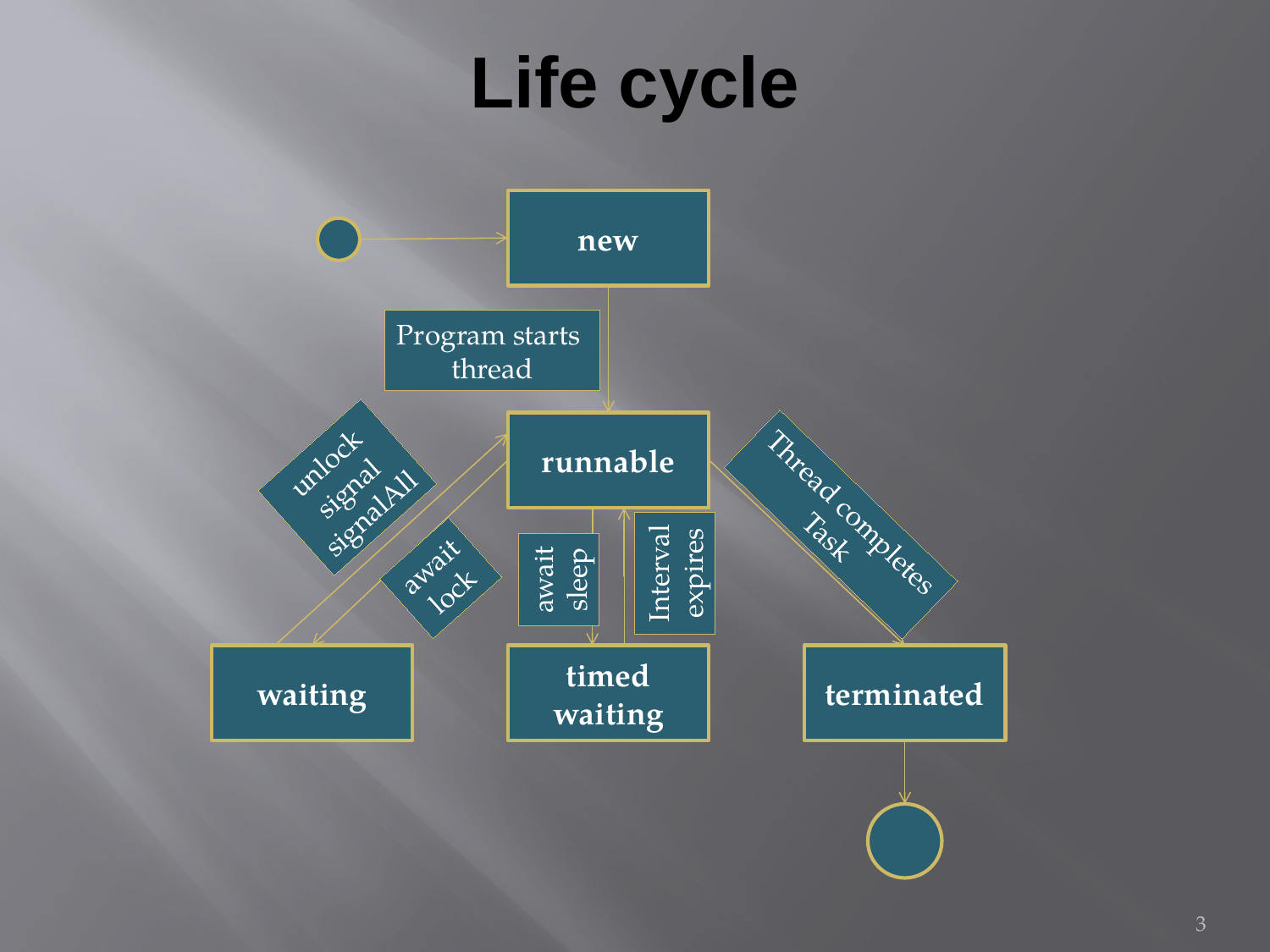

# Life cycle
new

Program starts
thread
runnable
unlock
signal
signalAll
Thread completes
Task
Interval
expires
await
lock
await
sleep
waiting
timed waiting
terminated

3